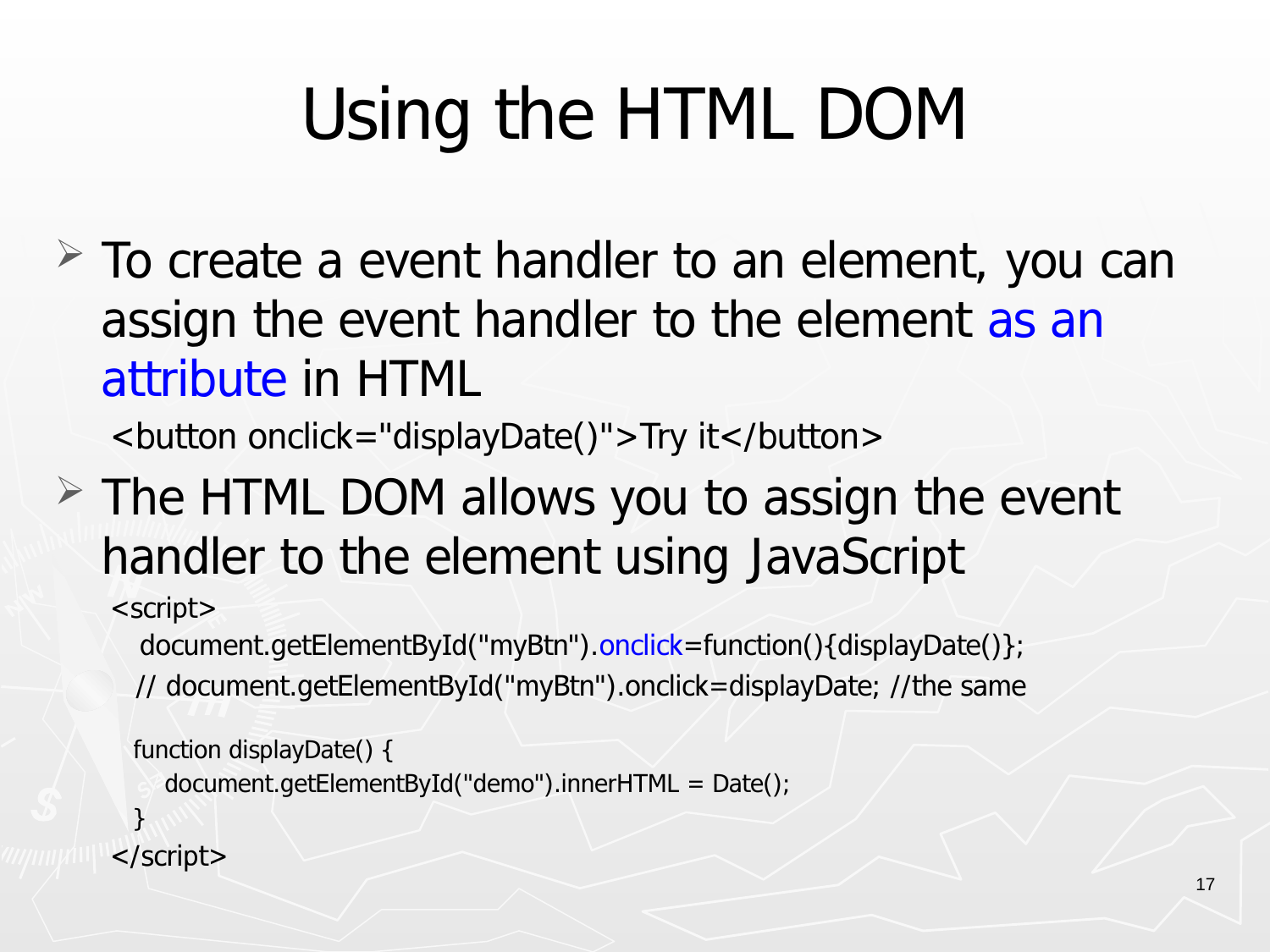

# Using the HTML DOM
To create a event handler to an element, you can assign the event handler to the element as an attribute in HTML
<button onclick="displayDate()">Try it</button>
The HTML DOM allows you to assign the event handler to the element using JavaScript
<script>
   document.getElementById("myBtn").onclick=function(){displayDate()};
   // document.getElementById("myBtn").onclick=displayDate; //the same

   function displayDate() {
       document.getElementById("demo").innerHTML = Date();
   }
</script>

17